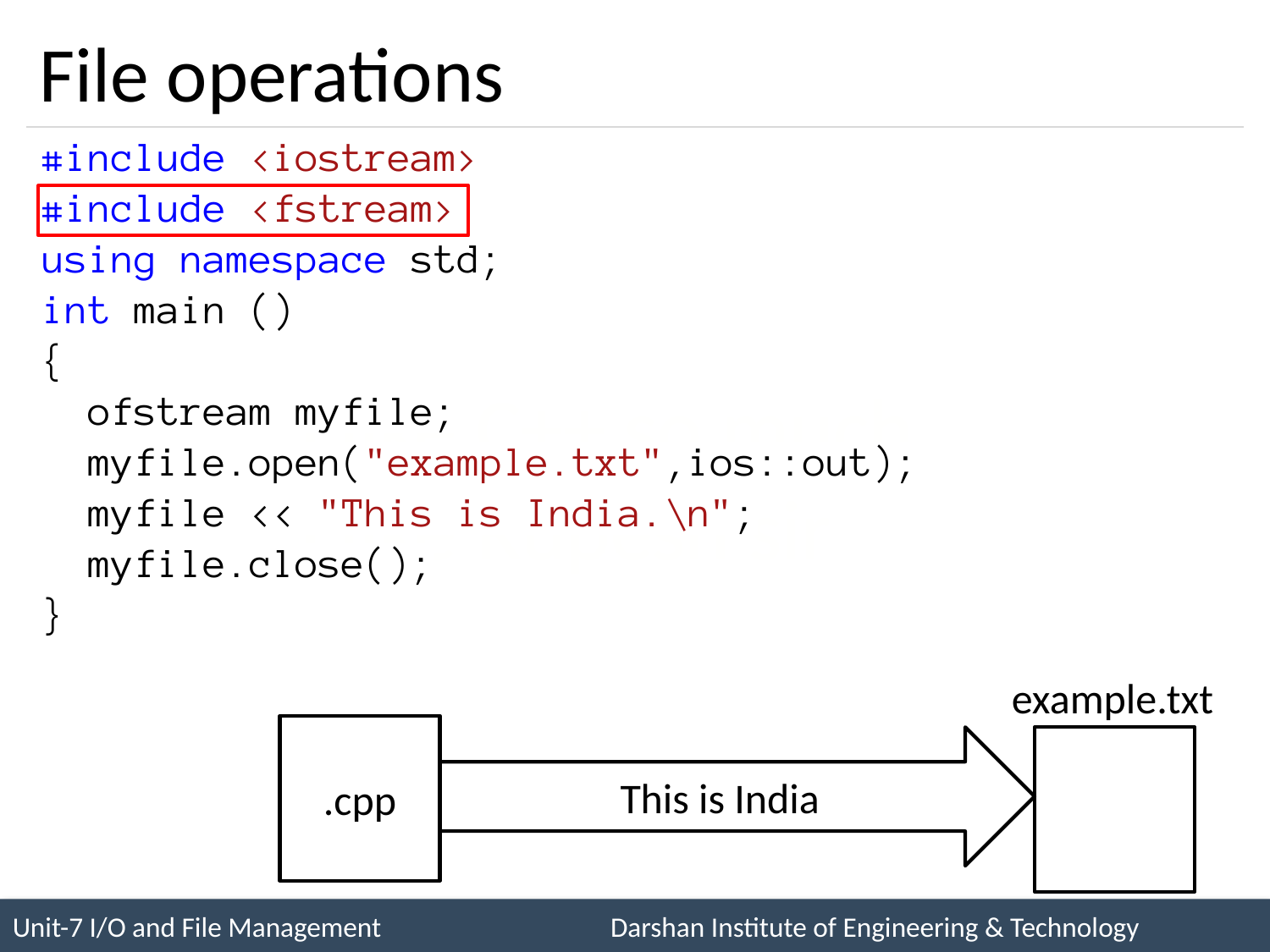

# File operations
#include <iostream>
#include <fstream>
using namespace std;
int main ()
{
  ofstream myfile;
  myfile.open("example.txt",ios::out);
  myfile << "This is India.\n";
  myfile.close();
}

example.txt

.cpp
This is India